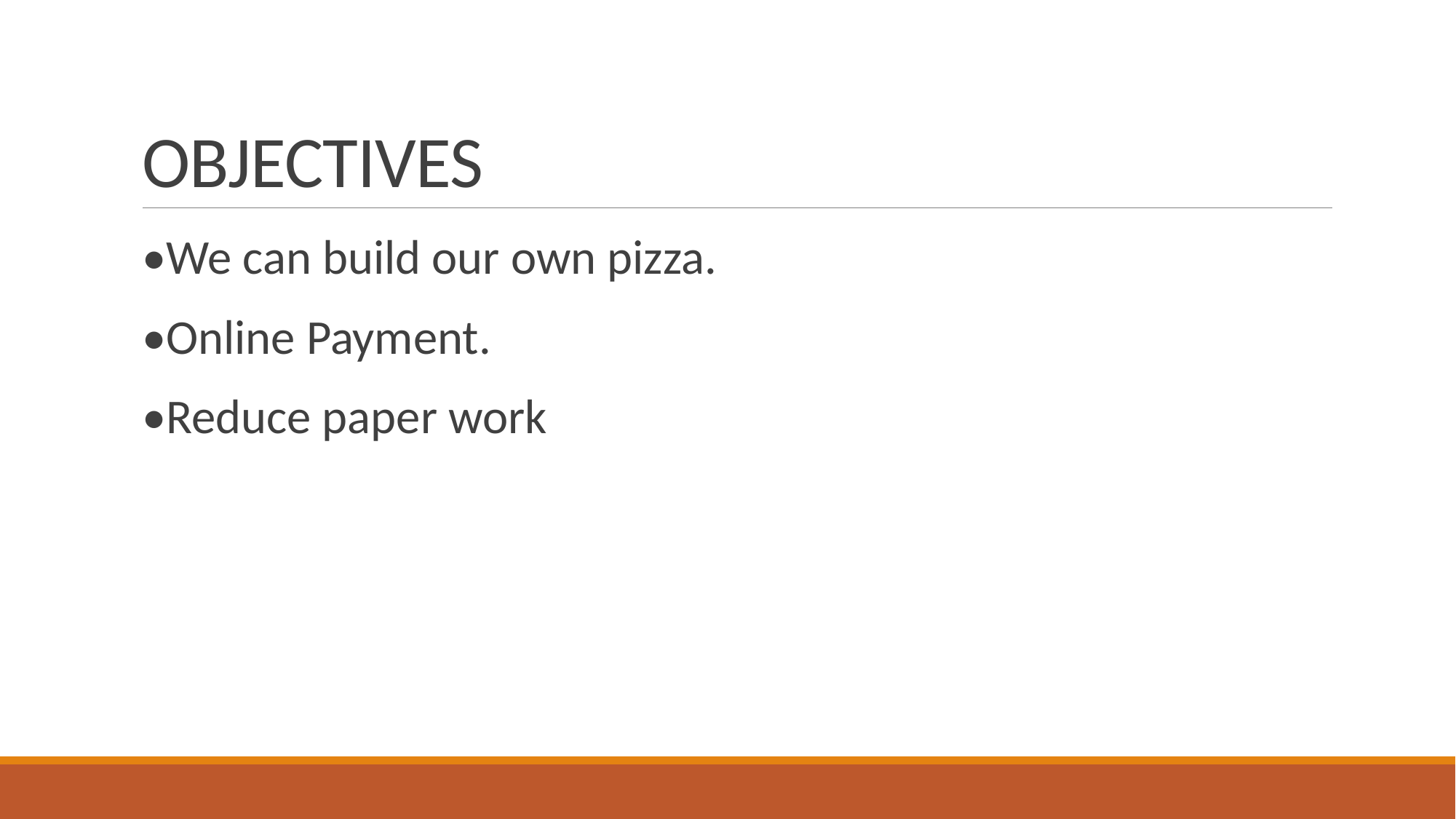

# OBJECTIVES
•We can build our own pizza.
•Online Payment.
•Reduce paper work